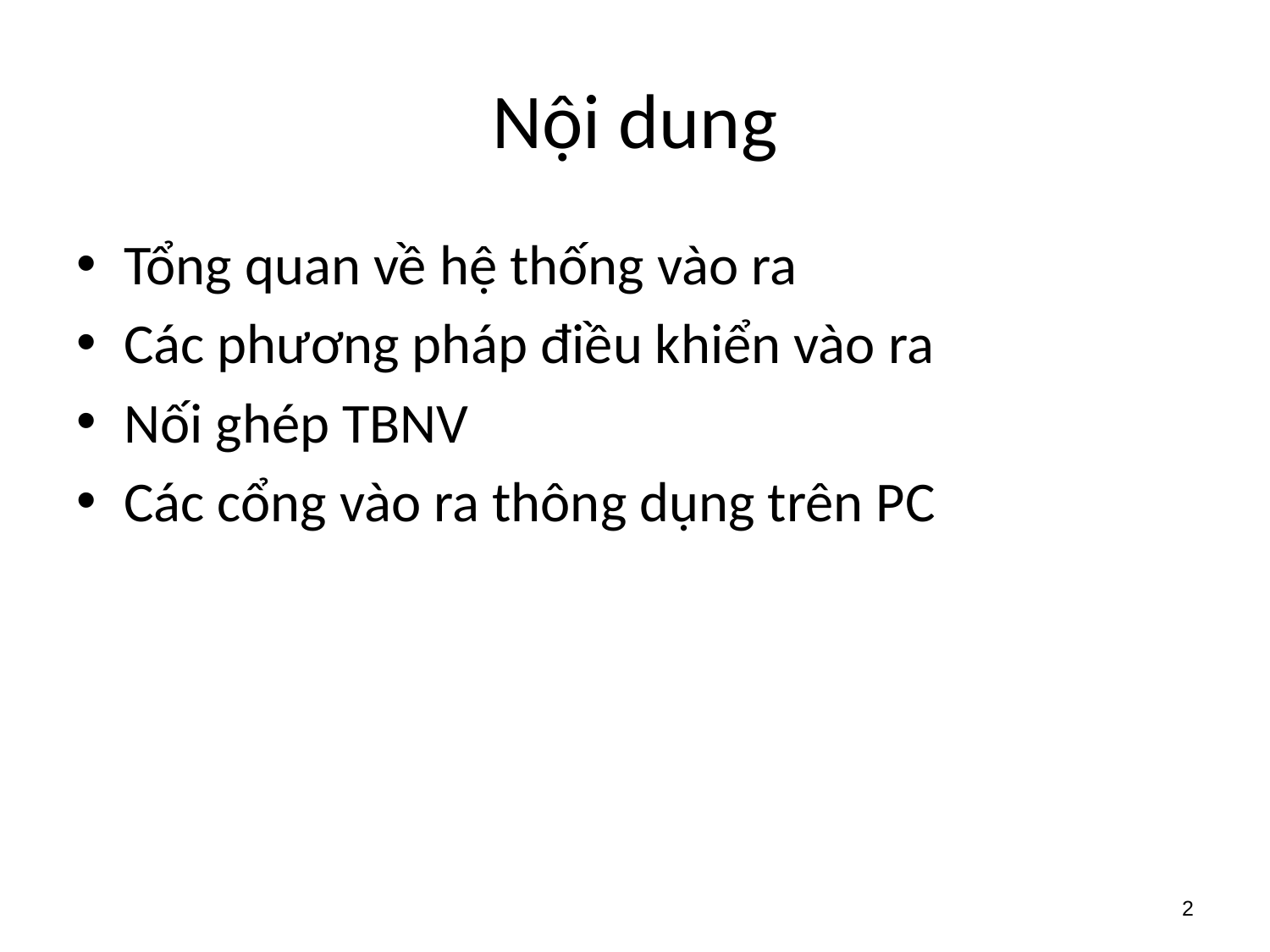

# Nội dung
Tổng quan về hệ thống vào ra
Các phương pháp điều khiển vào ra
Nối ghép TBNV
Các cổng vào ra thông dụng trên PC

2